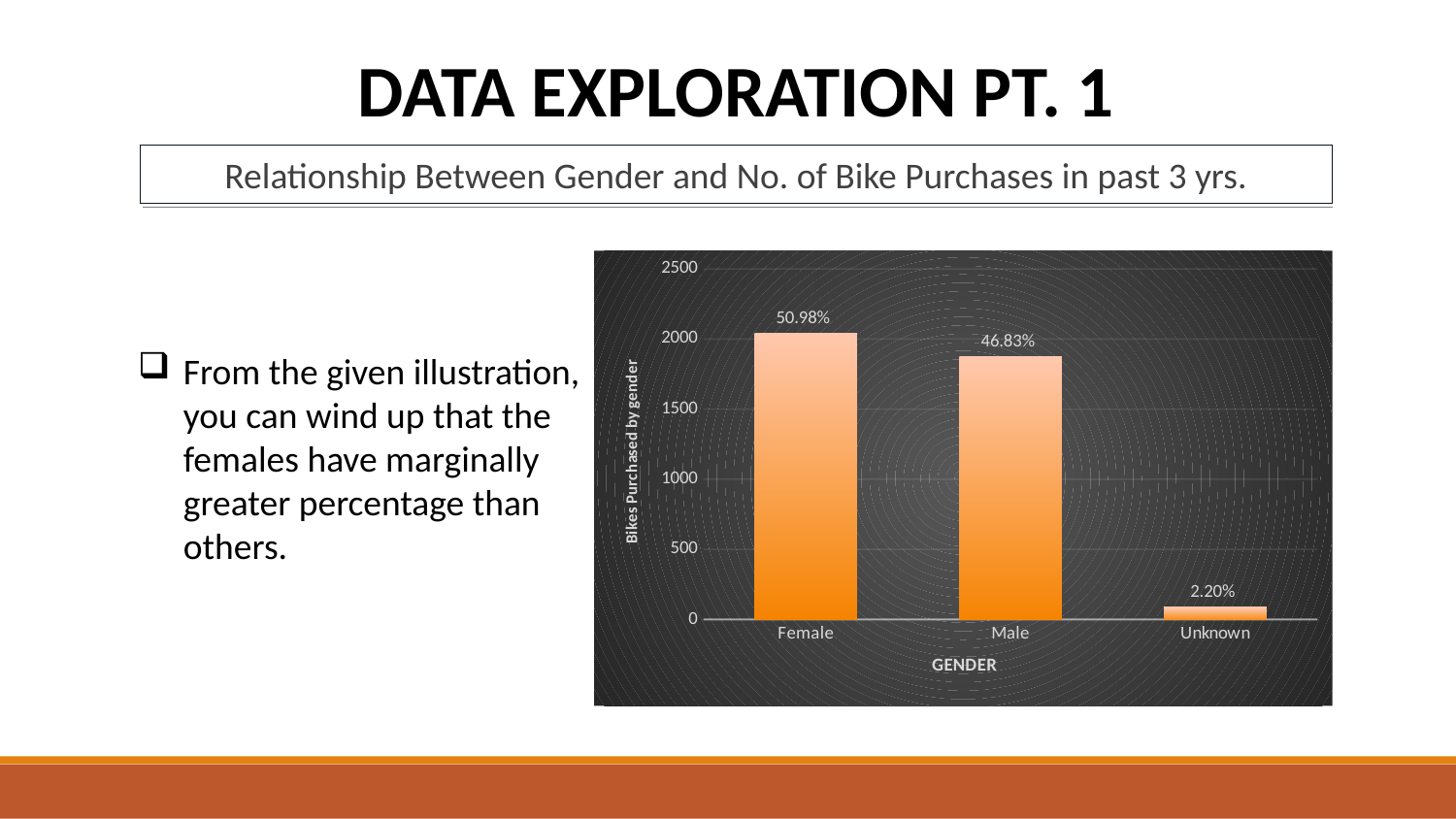

DATA EXPLORATION PT. 1
Relationship Between Gender and No. of Bike Purchases in past 3 yrs.

### Chart

| Category | Total |
|---|---|
| Female | 2039.0 |
| Male | 1873.0 |
| Unknown | 88.0 |
From the given illustration, you can wind up that the females have marginally greater percentage than others.